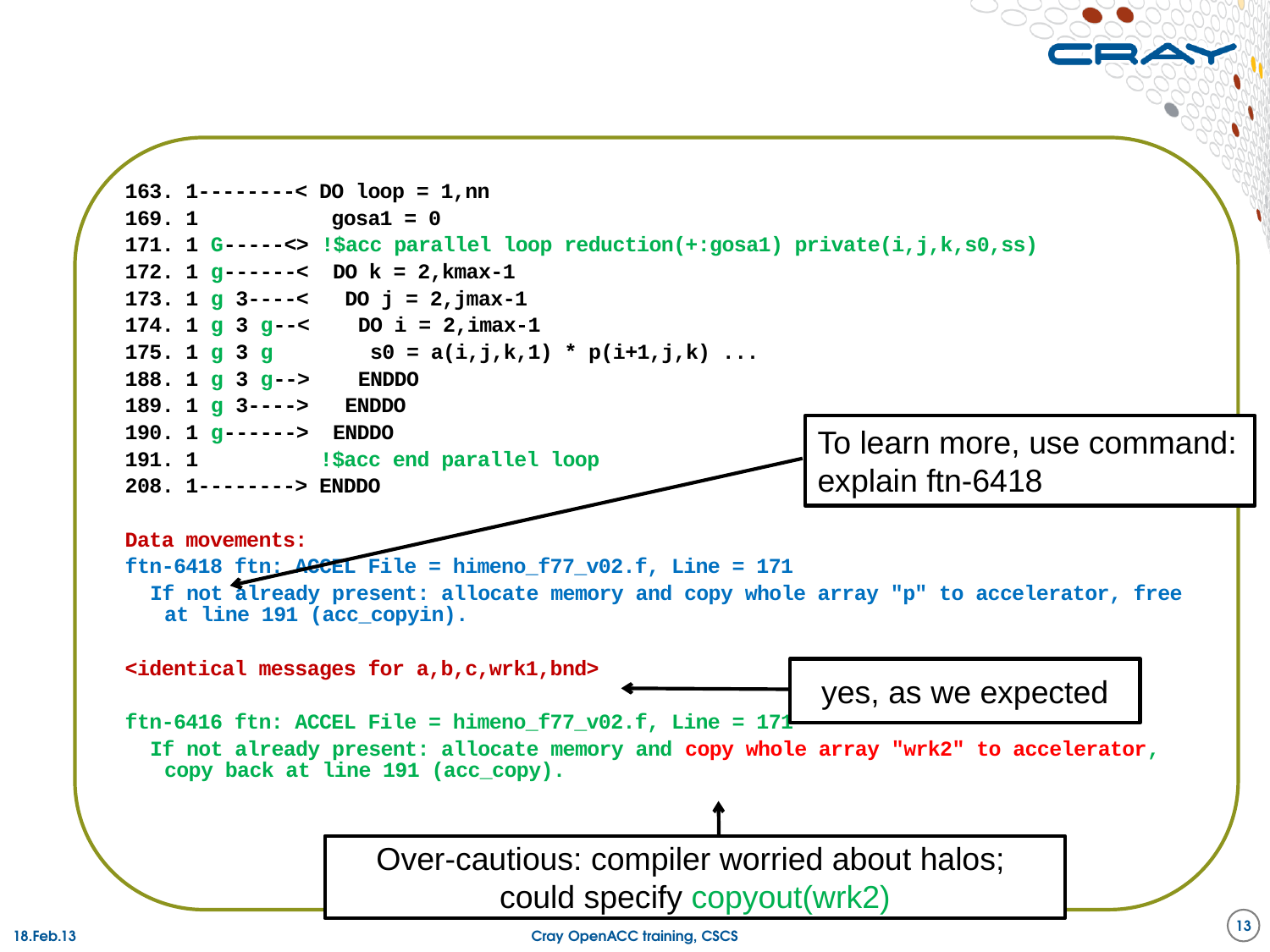

#

163. 1--------< DO loop = 1,nn
169. 1           gosa1 = 0
171. 1 G-----<> !$acc parallel loop reduction(+:gosa1) private(i,j,k,s0,ss)
172. 1 g------<  DO k = 2,kmax-1
173. 1 g 3----<   DO j = 2,jmax-1
174. 1 g 3 g--<    DO i = 2,imax-1
175. 1 g 3 g        s0 = a(i,j,k,1) * p(i+1,j,k) ...
188. 1 g 3 g-->    ENDDO
189. 1 g 3---->   ENDDO
190. 1 g------>  ENDDO
191. 1          !$acc end parallel loop
208. 1--------> ENDDO

Data movements:
ftn-6418 ftn: ACCEL File = himeno_f77_v02.f, Line = 171
  If not already present: allocate memory and copy whole array "p" to accelerator, free at line 191 (acc_copyin).

<identical messages for a,b,c,wrk1,bnd>

ftn-6416 ftn: ACCEL File = himeno_f77_v02.f, Line = 171
  If not already present: allocate memory and copy whole array "wrk2" to accelerator, copy back at line 191 (acc_copy).
To learn more, use command:
explain ftn-6418
yes, as we expected
Over-cautious: compiler worried about halos;
could specify copyout(wrk2)
13
18.Feb.13
Cray OpenACC training, CSCS